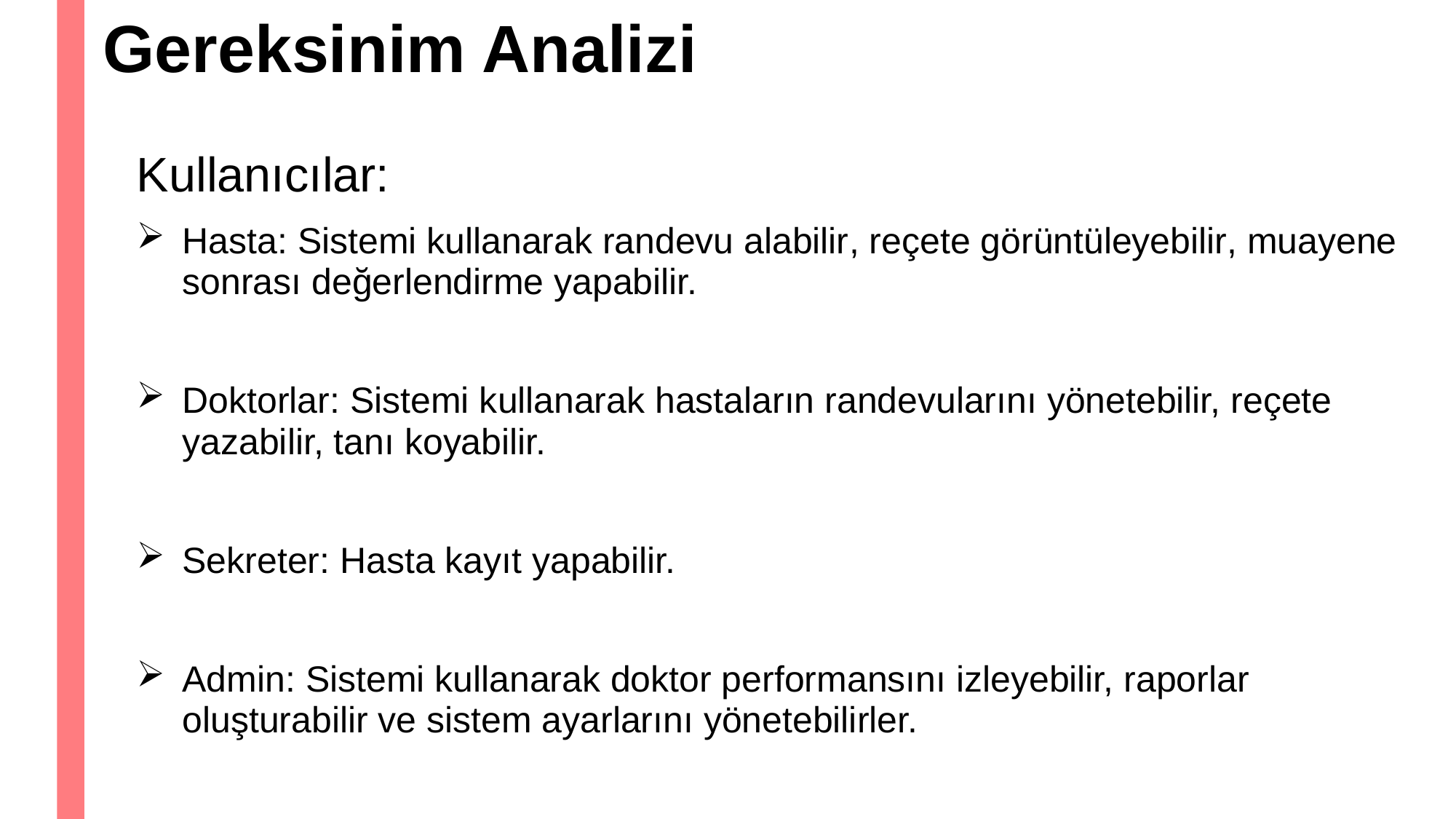

# Gereksinim Analizi
Kullanıcılar:
Hasta: Sistemi kullanarak randevu alabilir, reçete görüntüleyebilir, muayene sonrası değerlendirme yapabilir.

Doktorlar: Sistemi kullanarak hastaların randevularını yönetebilir, reçete yazabilir, tanı koyabilir.

Sekreter: Hasta kayıt yapabilir.

Admin: Sistemi kullanarak doktor performansını izleyebilir, raporlar oluşturabilir ve sistem ayarlarını yönetebilirler.